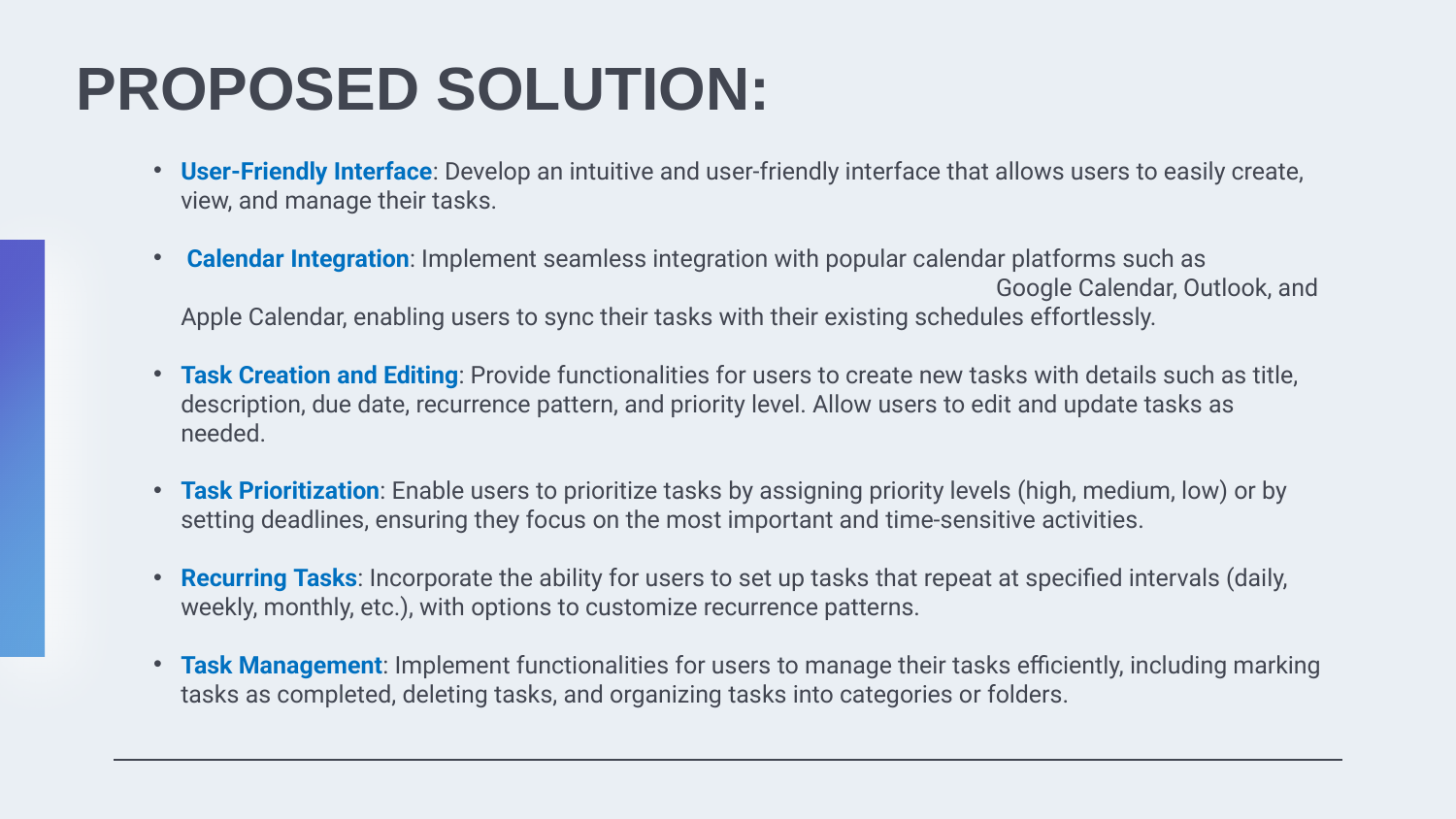

# PROPOSED SOLUTION:
User-Friendly Interface: Develop an intuitive and user-friendly interface that allows users to easily create, view, and manage their tasks.

 Calendar Integration: Implement seamless integration with popular calendar platforms such as                                                                                                                                                           Google Calendar, Outlook, and Apple Calendar, enabling users to sync their tasks with their existing schedules effortlessly.

Task Creation and Editing: Provide functionalities for users to create new tasks with details such as title, description, due date, recurrence pattern, and priority level. Allow users to edit and update tasks as needed.

Task Prioritization: Enable users to prioritize tasks by assigning priority levels (high, medium, low) or by setting deadlines, ensuring they focus on the most important and time-sensitive activities.

Recurring Tasks: Incorporate the ability for users to set up tasks that repeat at specified intervals (daily, weekly, monthly, etc.), with options to customize recurrence patterns.

Task Management: Implement functionalities for users to manage their tasks efficiently, including marking tasks as completed, deleting tasks, and organizing tasks into categories or folders.